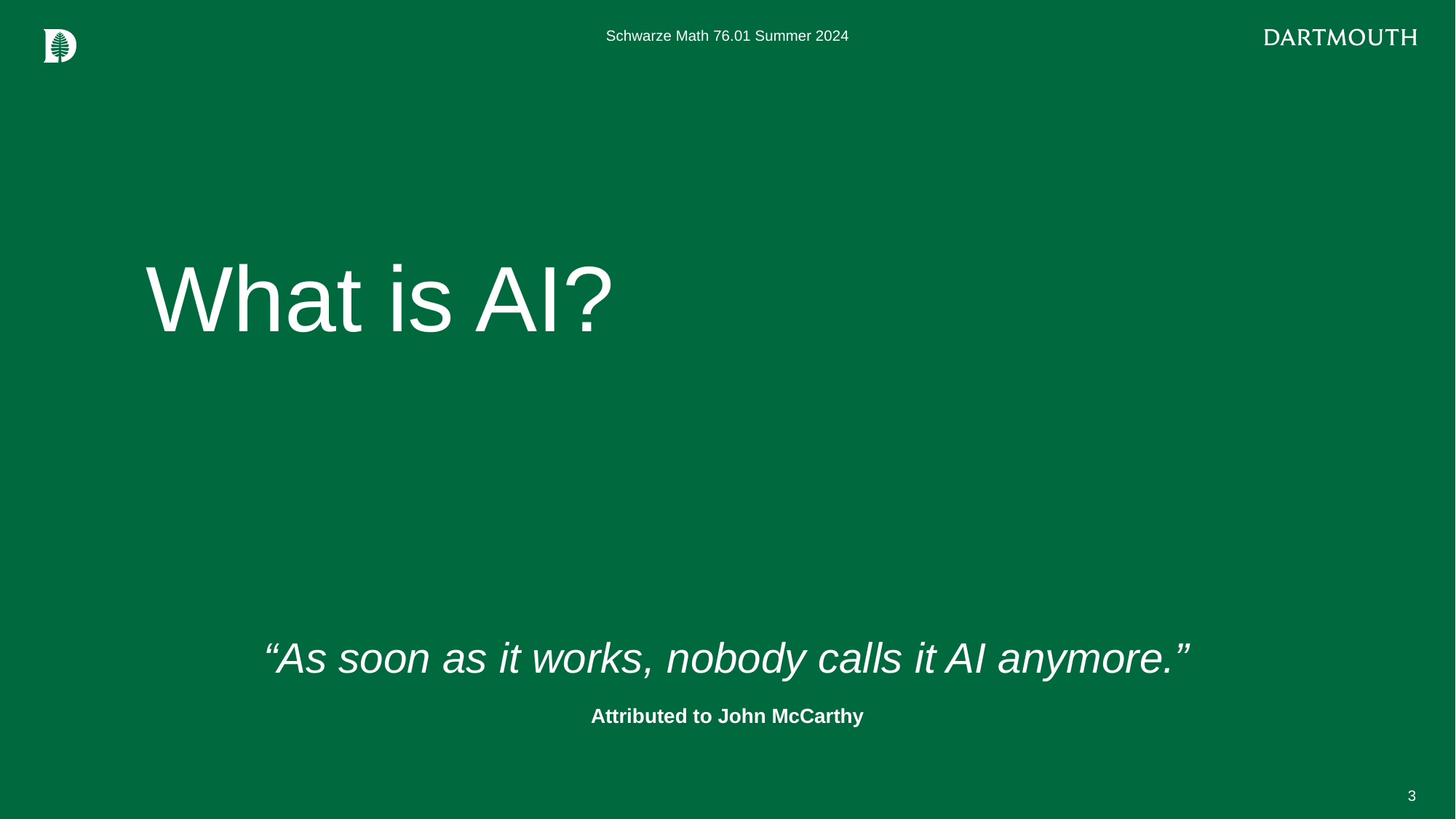

Schwarze Math 76.01 Summer 2024
What is AI?
# “As soon as it works, nobody calls it AI anymore.”
Attributed to John McCarthy
3